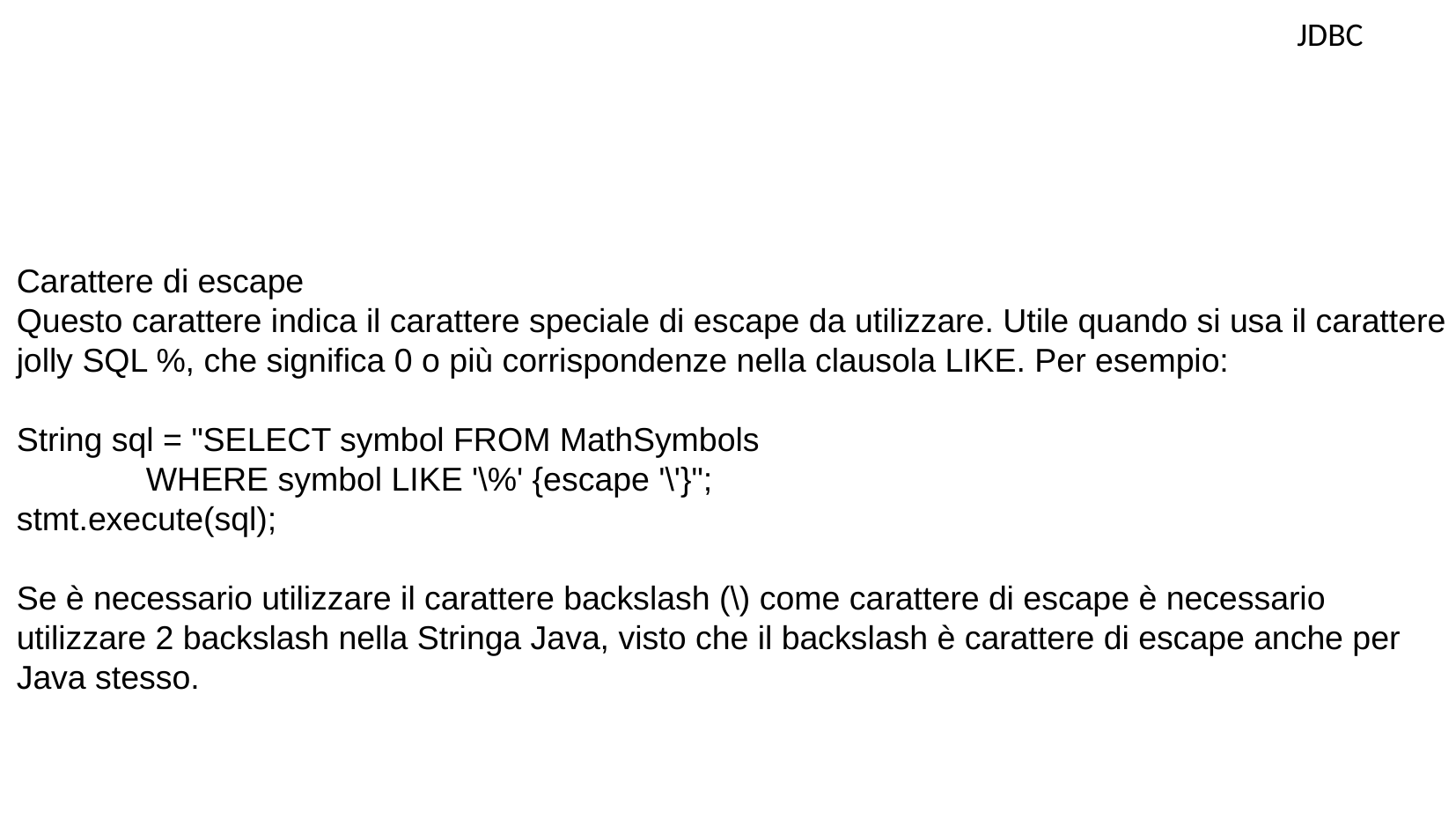

JDBC
Carattere di escape
Questo carattere indica il carattere speciale di escape da utilizzare. Utile quando si usa il carattere jolly SQL %, che significa 0 o più corrispondenze nella clausola LIKE. Per esempio:

String sql = "SELECT symbol FROM MathSymbols
              WHERE symbol LIKE '\%' {escape '\'}";
stmt.execute(sql);

Se è necessario utilizzare il carattere backslash (\) come carattere di escape è necessario utilizzare 2 backslash nella Stringa Java, visto che il backslash è carattere di escape anche per Java stesso.